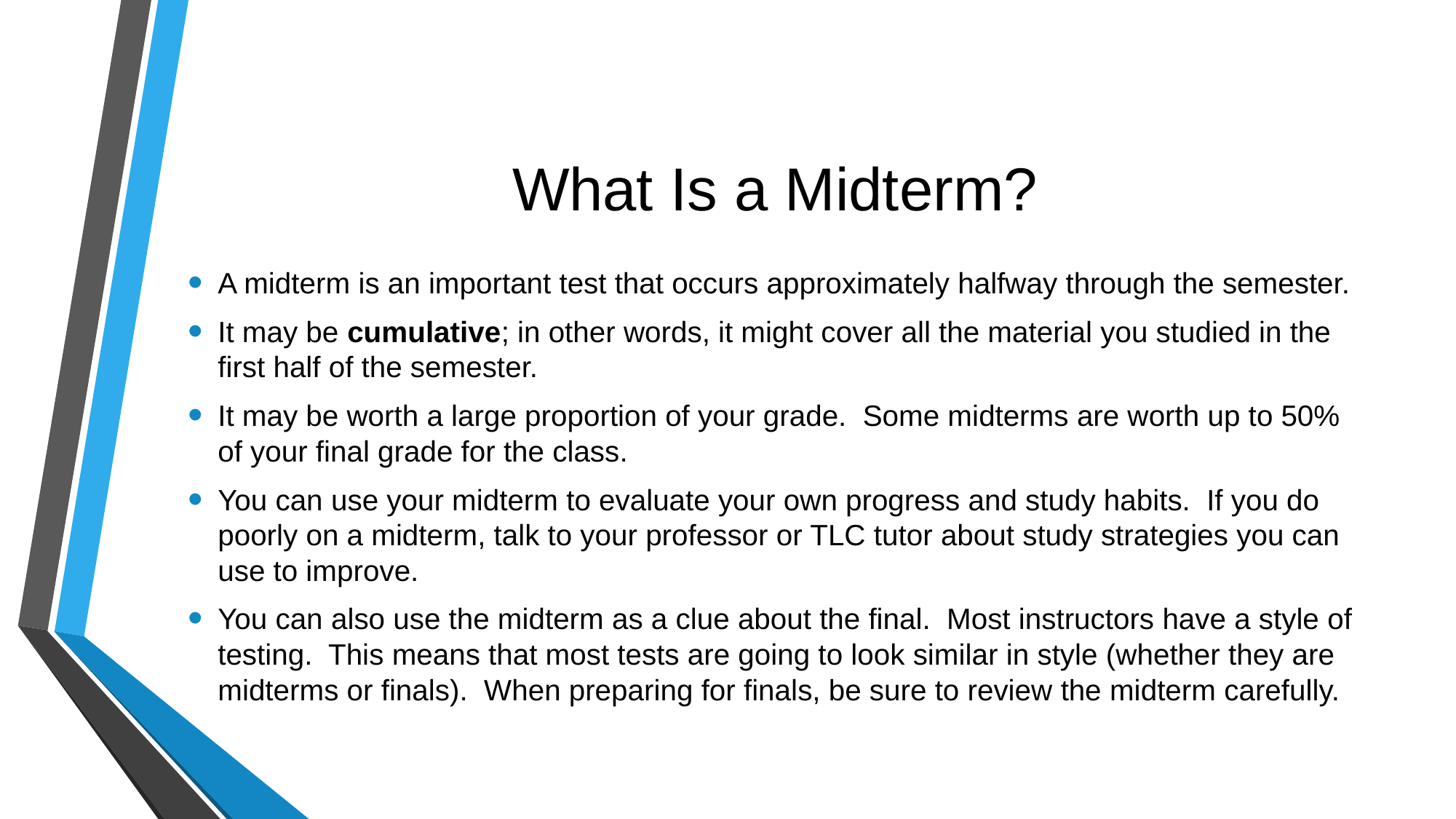

# What Is a Midterm?
A midterm is an important test that occurs approximately halfway through the semester.
It may be cumulative; in other words, it might cover all the material you studied in the first half of the semester.
It may be worth a large proportion of your grade.  Some midterms are worth up to 50% of your final grade for the class.
You can use your midterm to evaluate your own progress and study habits.  If you do poorly on a midterm, talk to your professor or TLC tutor about study strategies you can use to improve.
You can also use the midterm as a clue about the final.  Most instructors have a style of testing.  This means that most tests are going to look similar in style (whether they are midterms or finals).  When preparing for finals, be sure to review the midterm carefully.